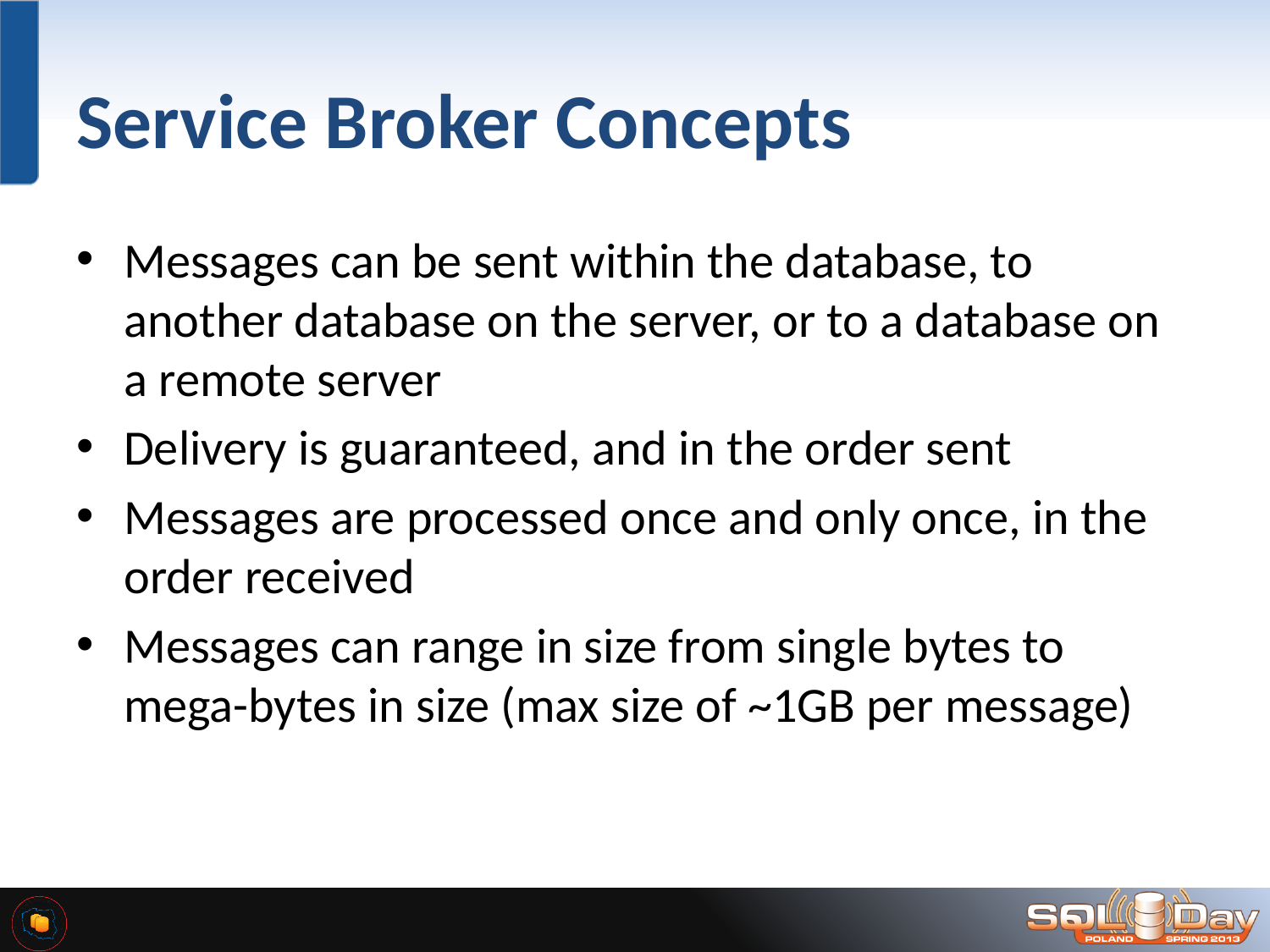

# Service Broker Concepts
Messages can be sent within the database, to another database on the server, or to a database on a remote server
Delivery is guaranteed, and in the order sent
Messages are processed once and only once, in the order received
Messages can range in size from single bytes to mega-bytes in size (max size of ~1GB per message)